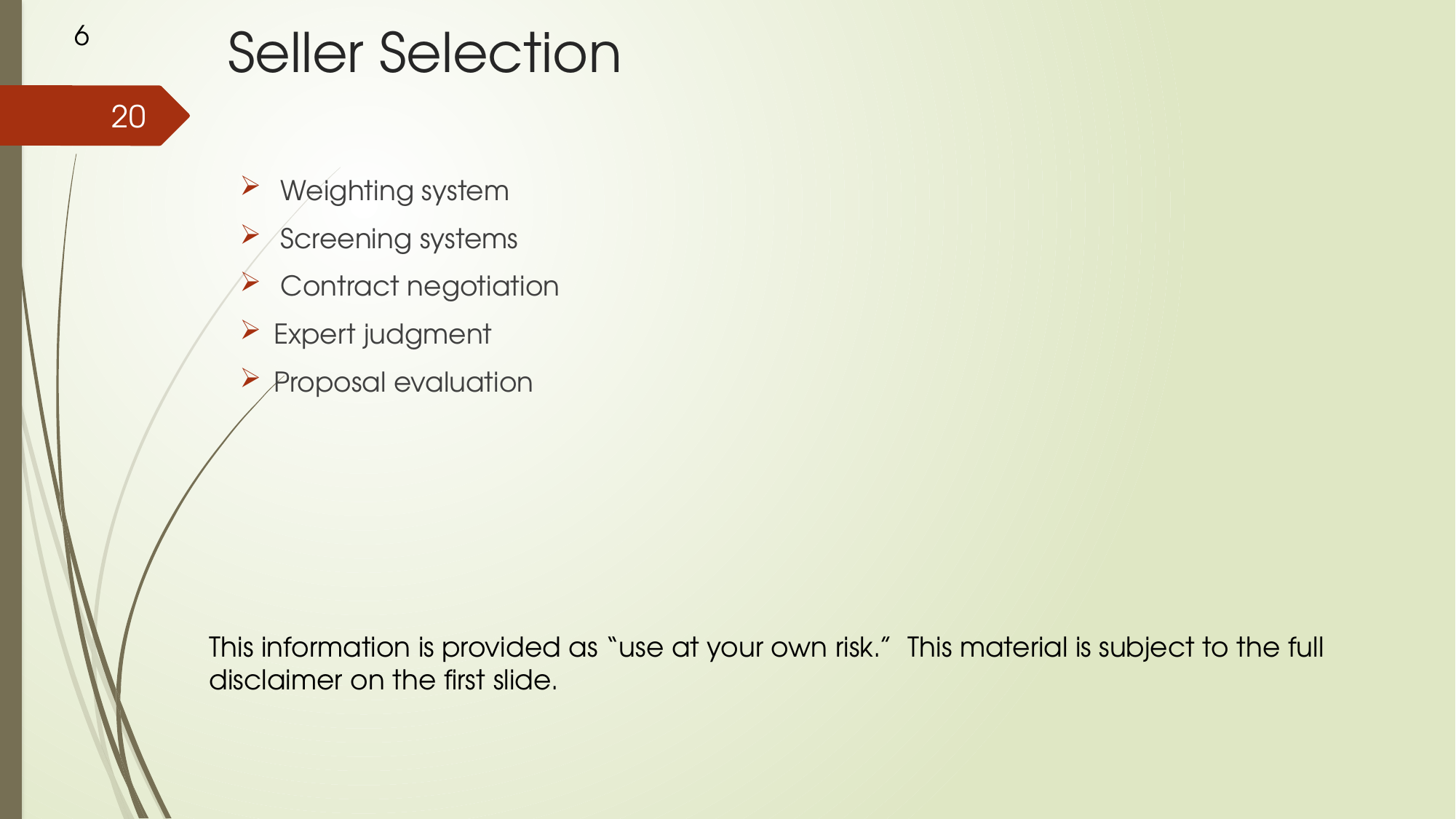

6
# Seller Selection
20
Weighting system
Screening systems
Contract negotiation
Expert judgment
Proposal evaluation

This information is provided as “use at your own risk.”  This material is subject to the full disclaimer on the first slide.